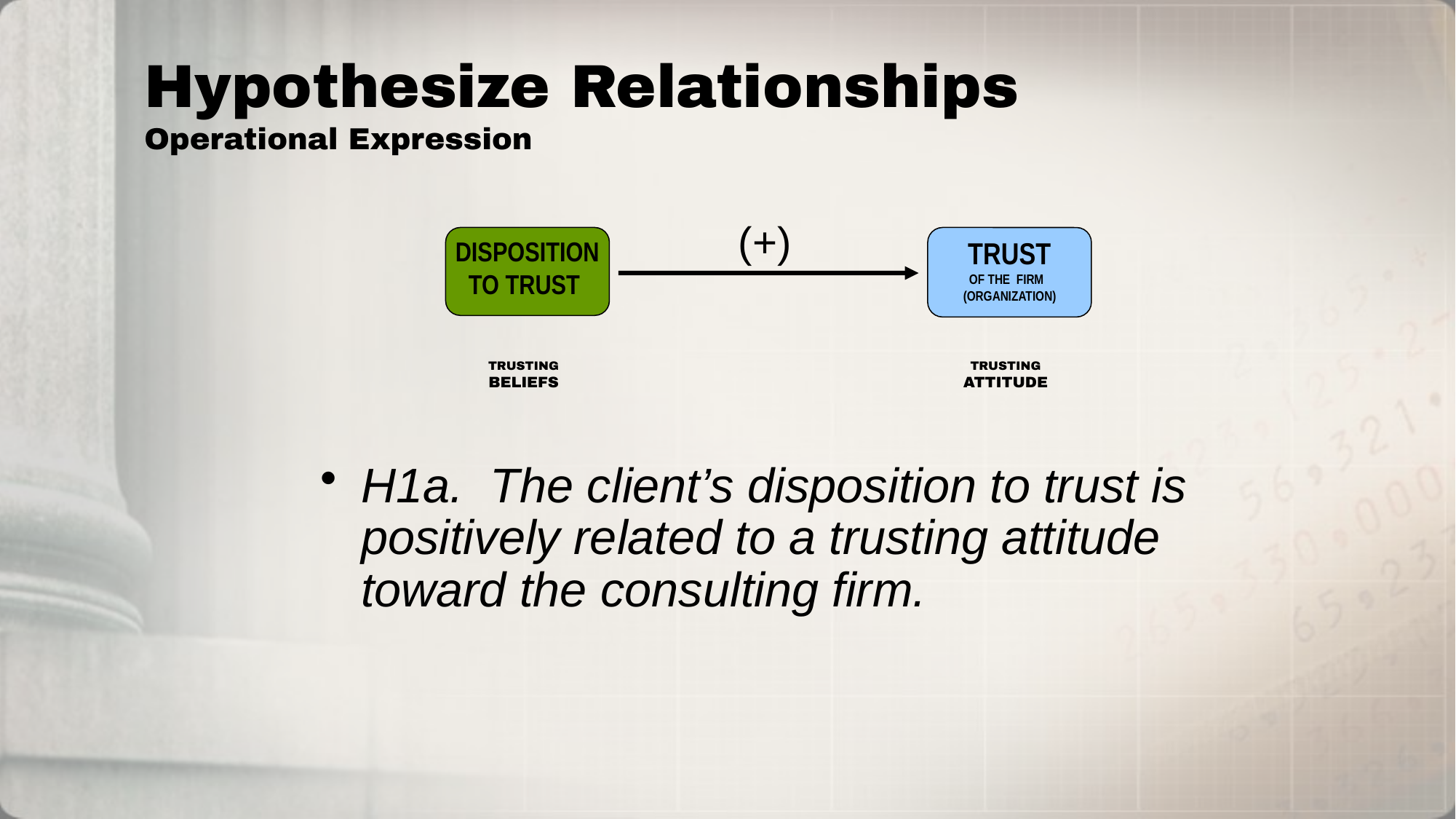

# Hypothesize Relationships Operational Expression
(+)
DISPOSITION TO TRUST
TRUST
OF THE  FIRM
(ORGANIZATION)

TRUSTING
BELIEFS
TRUSTING
ATTITUDE
H1a.  The client’s disposition to trust is positively related to a trusting attitude toward the consulting firm.